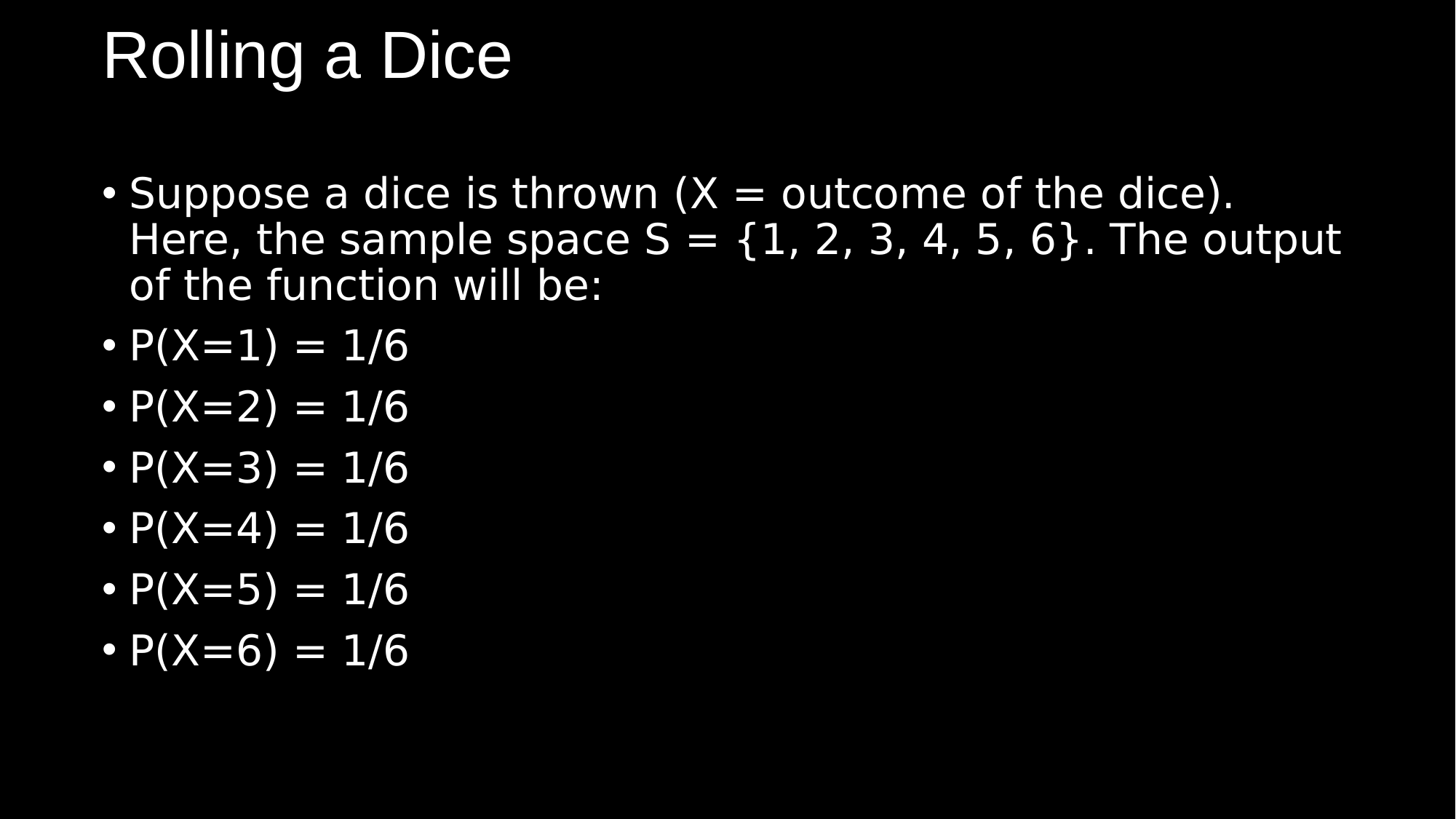

# Rolling a Dice
Suppose a dice is thrown (X = outcome of the dice). Here, the sample space S = {1, 2, 3, 4, 5, 6}. The output of the function will be:
P(X=1) = 1/6
P(X=2) = 1/6
P(X=3) = 1/6
P(X=4) = 1/6
P(X=5) = 1/6
P(X=6) = 1/6